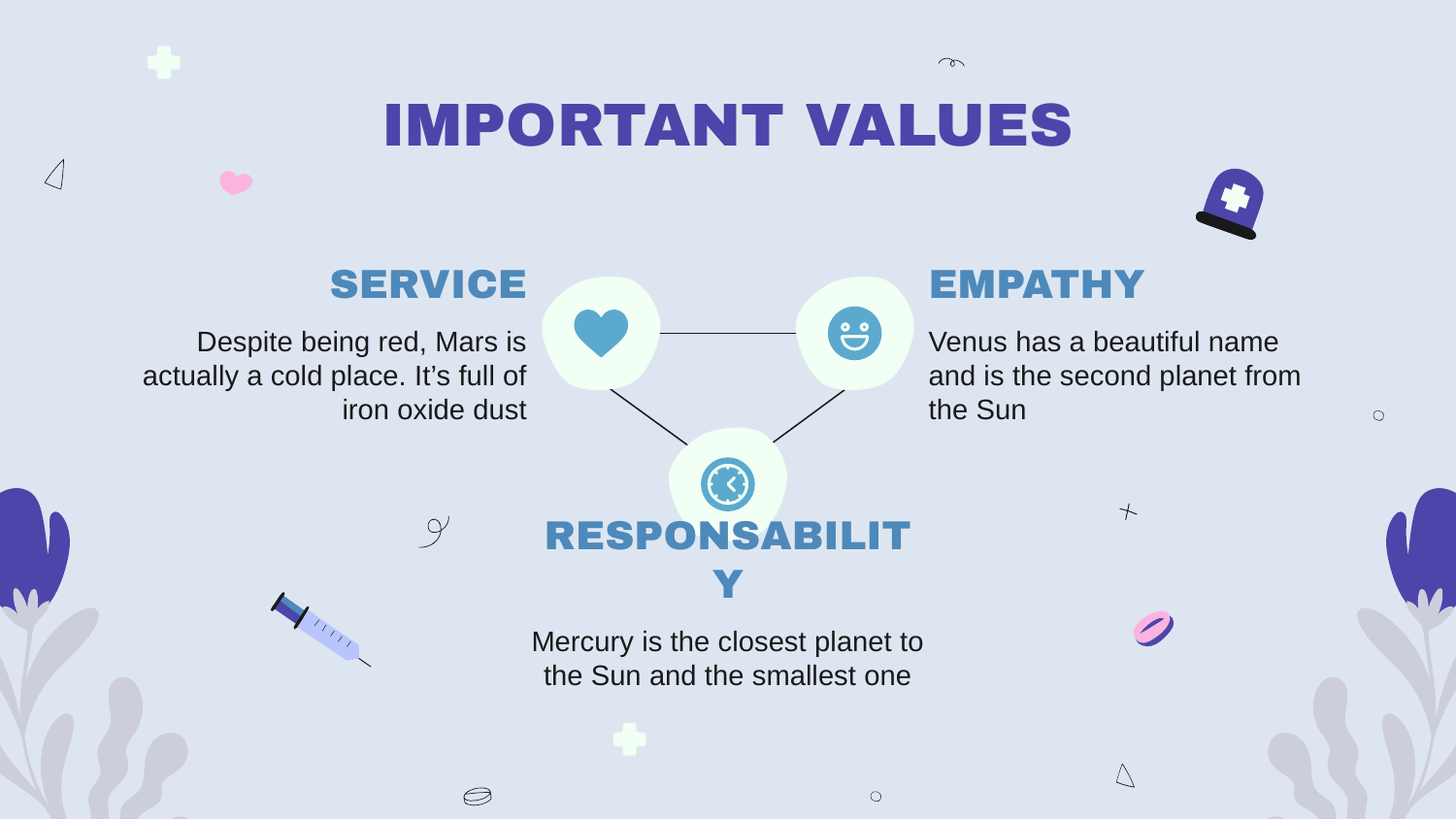

# IMPORTANT VALUES

SERVICE
EMPATHY

Despite being red, Mars is actually a cold place. It’s full of iron oxide dust
Venus has a beautiful name and is the second planet from the Sun

RESPONSABILITY

Mercury is the closest planet to the Sun and the smallest one